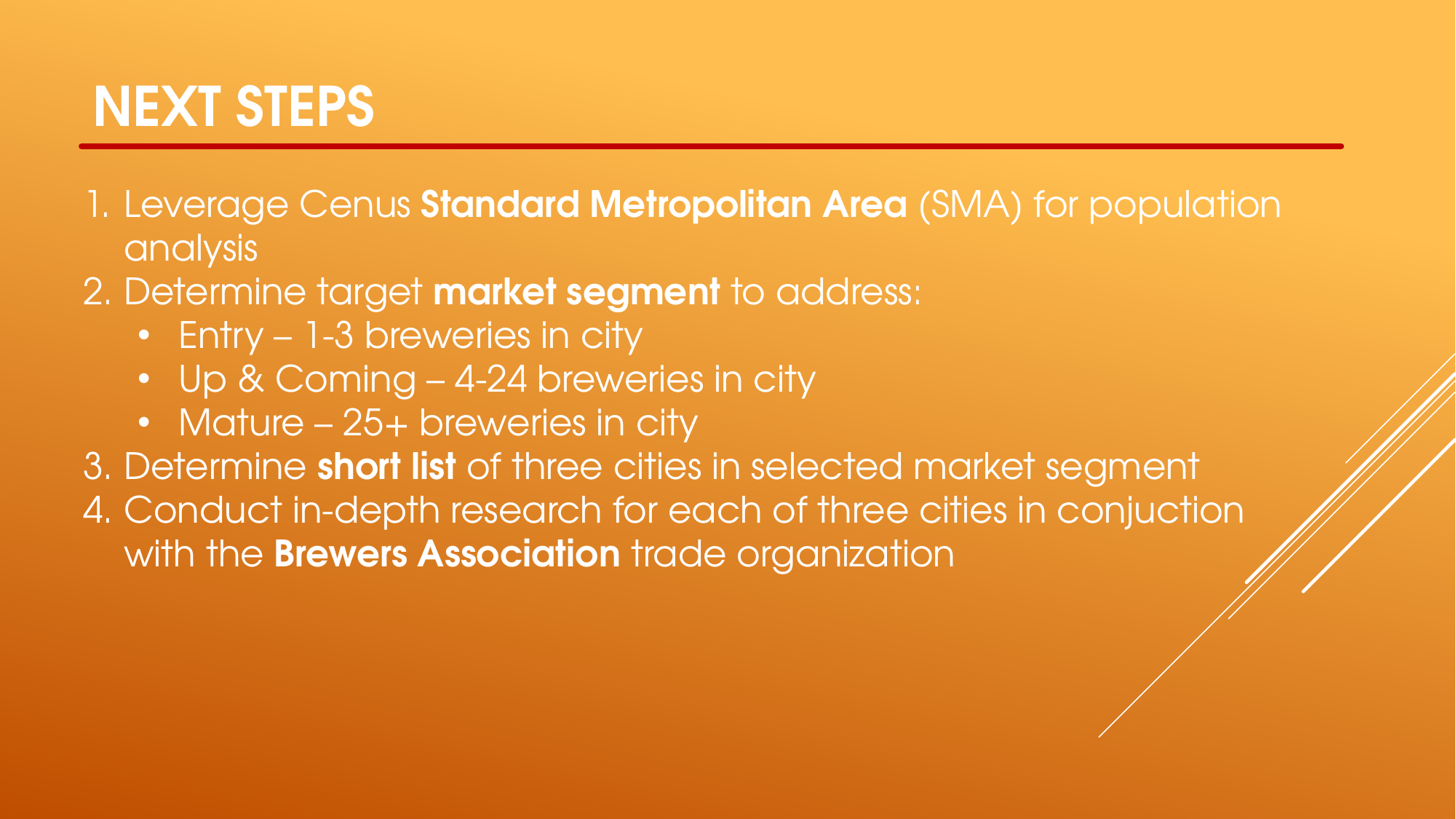

Next Steps

Leverage Cenus Standard Metropolitan Area (SMA) for population analysis
Determine target market segment to address:
Entry – 1-3 breweries in city
Up & Coming – 4-24 breweries in city
Mature – 25+ breweries in city
Determine short list of three cities in selected market segment
Conduct in-depth research for each of three cities in conjuction with the Brewers Association trade organization